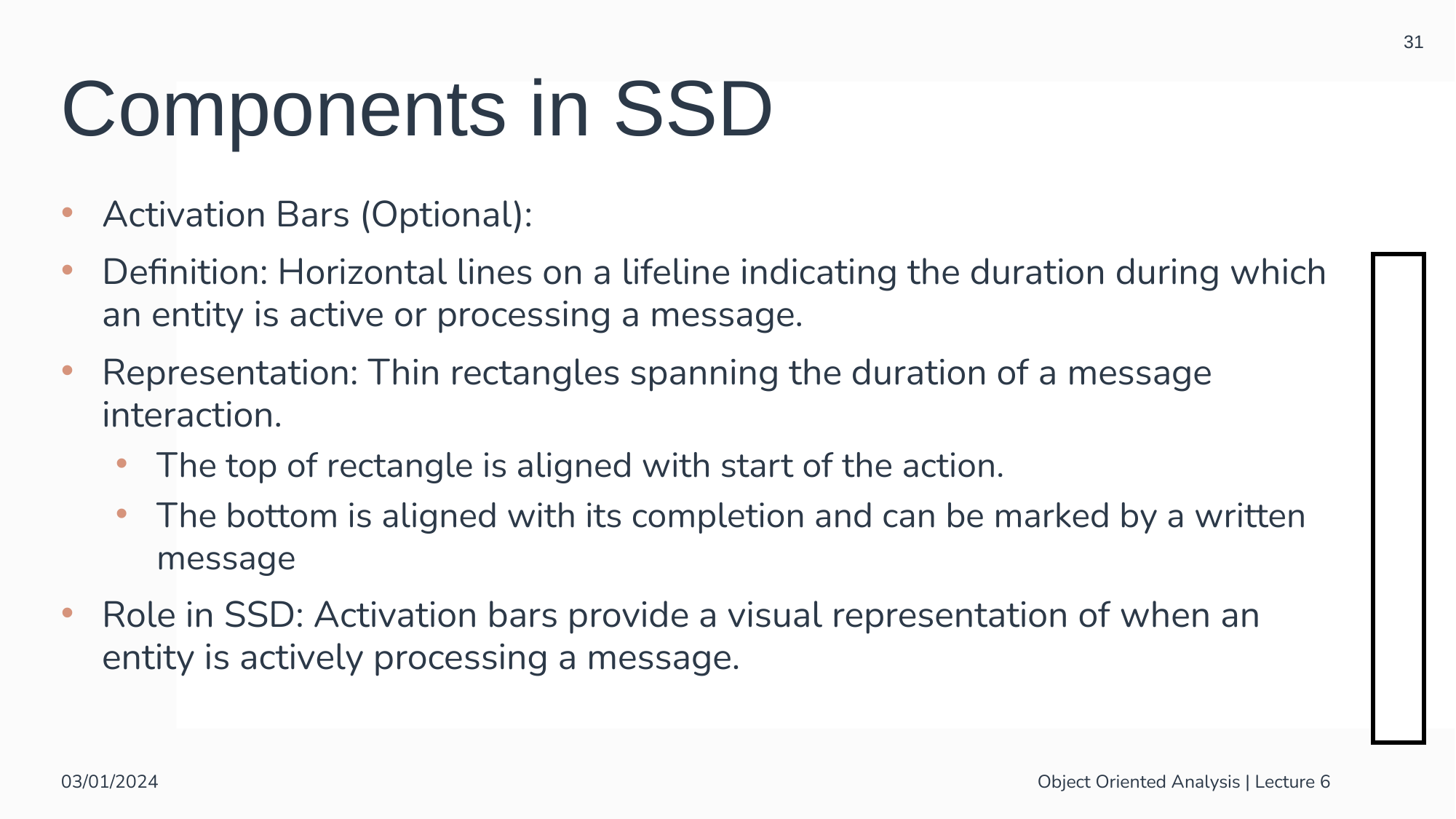

31
# Components in SSD
Activation Bars (Optional):
Definition: Horizontal lines on a lifeline indicating the duration during which an entity is active or processing a message.
Representation: Thin rectangles spanning the duration of a message interaction.
The top of rectangle is aligned with start of the action.
The bottom is aligned with its completion and can be marked by a written message
Role in SSD: Activation bars provide a visual representation of when an entity is actively processing a message.

03/01/2024
Object Oriented Analysis | Lecture 6